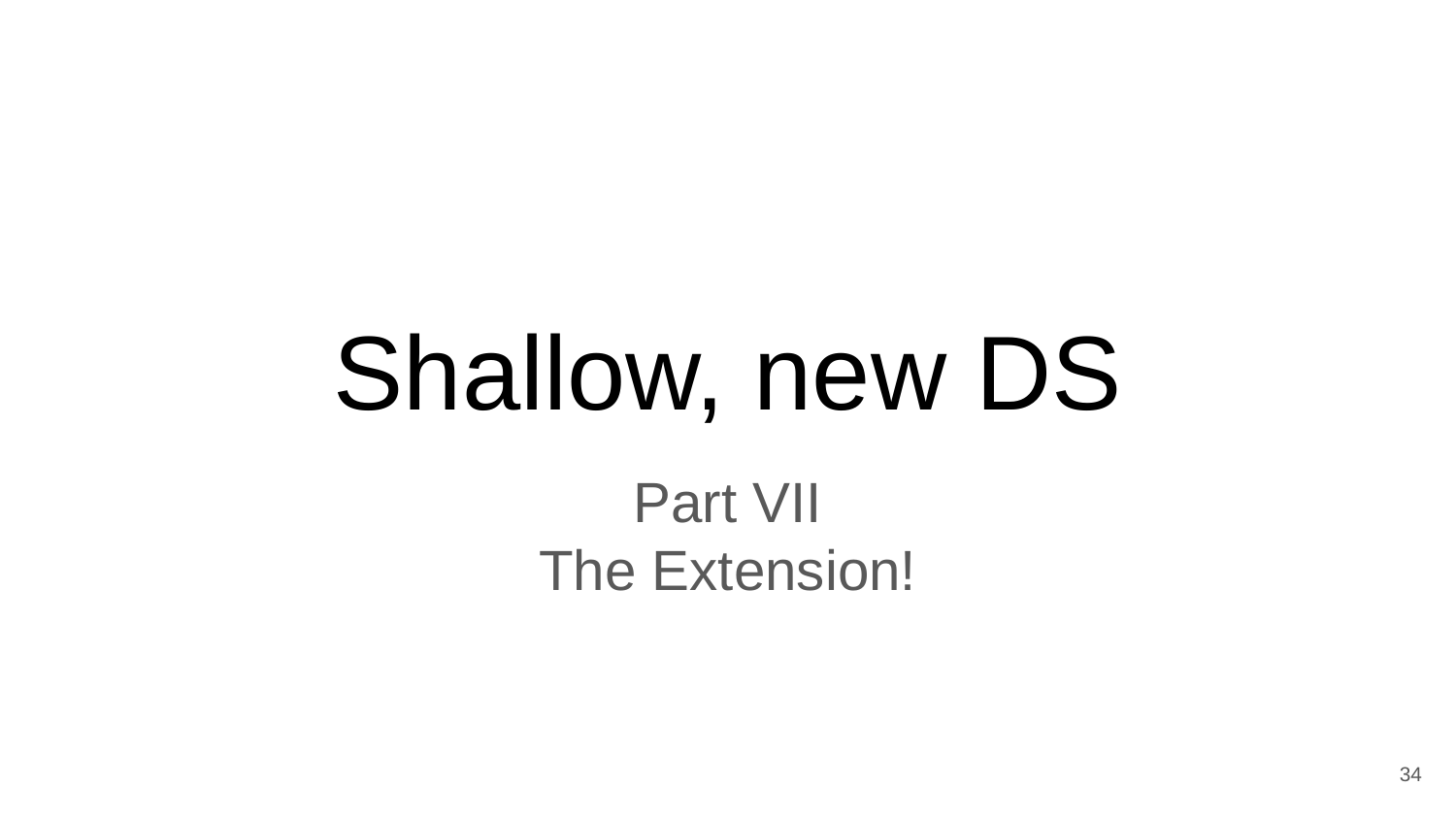

# Shallow, new DS
Part VII
The Extension!
34